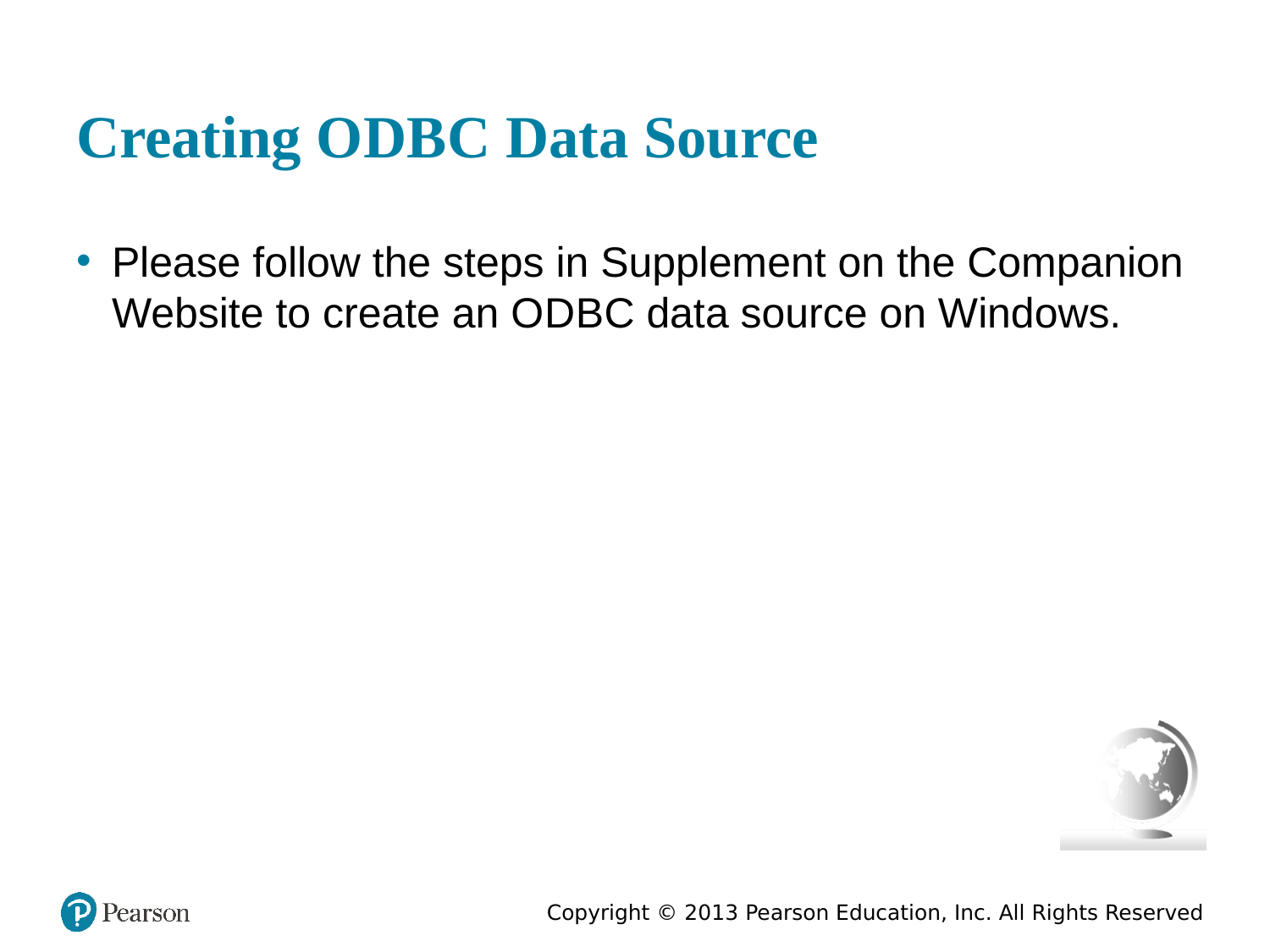

# Creating O D B C Data Source
Please follow the steps in Supplement on the Companion Website to create an O D B C data source on Windows.